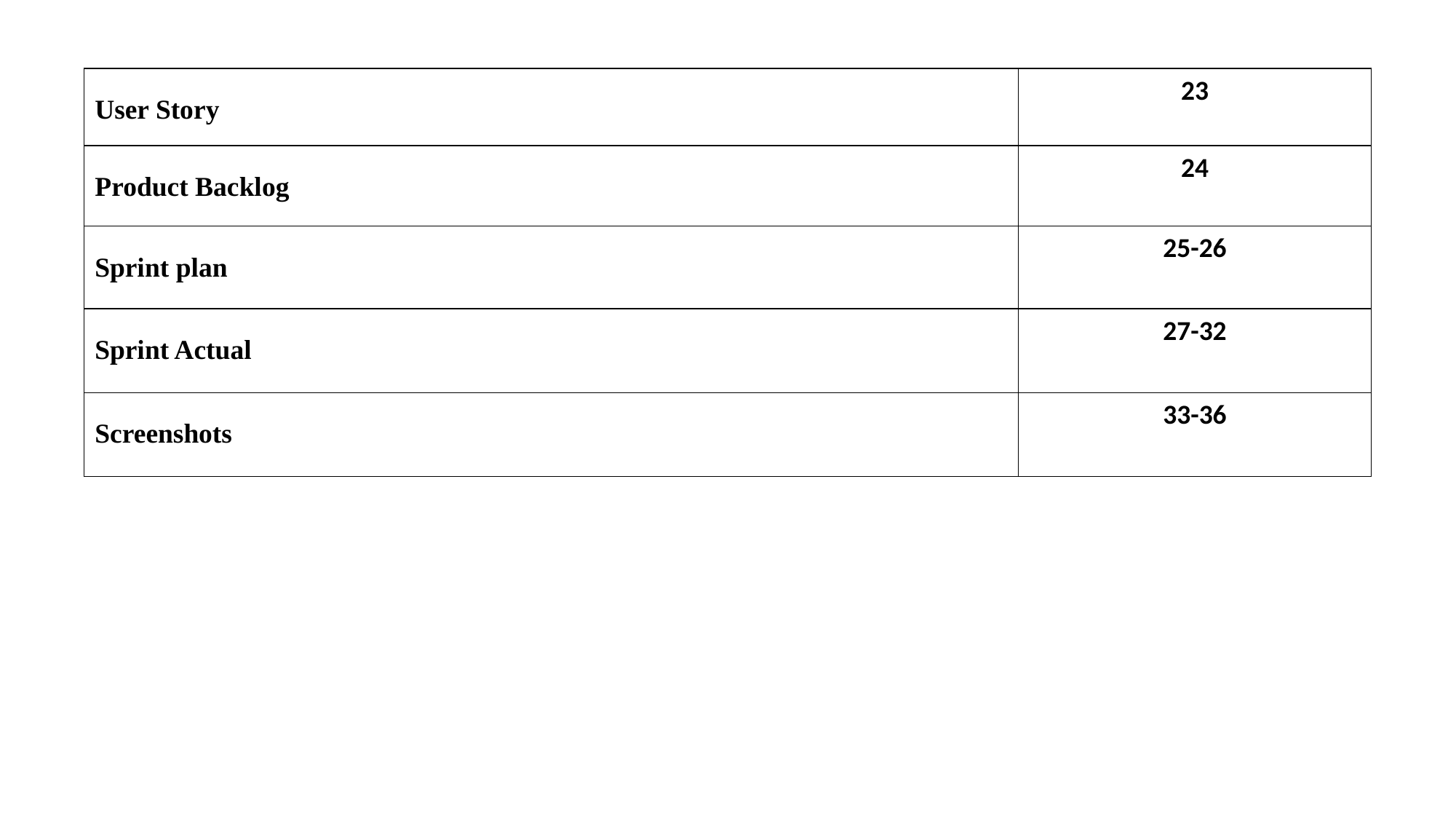

| User Story | 23 |
| --- | --- |
| Product Backlog | 24 |
| Sprint plan | 25-26 |
| Sprint Actual | 27-32 |
| Screenshots | 33-36 |